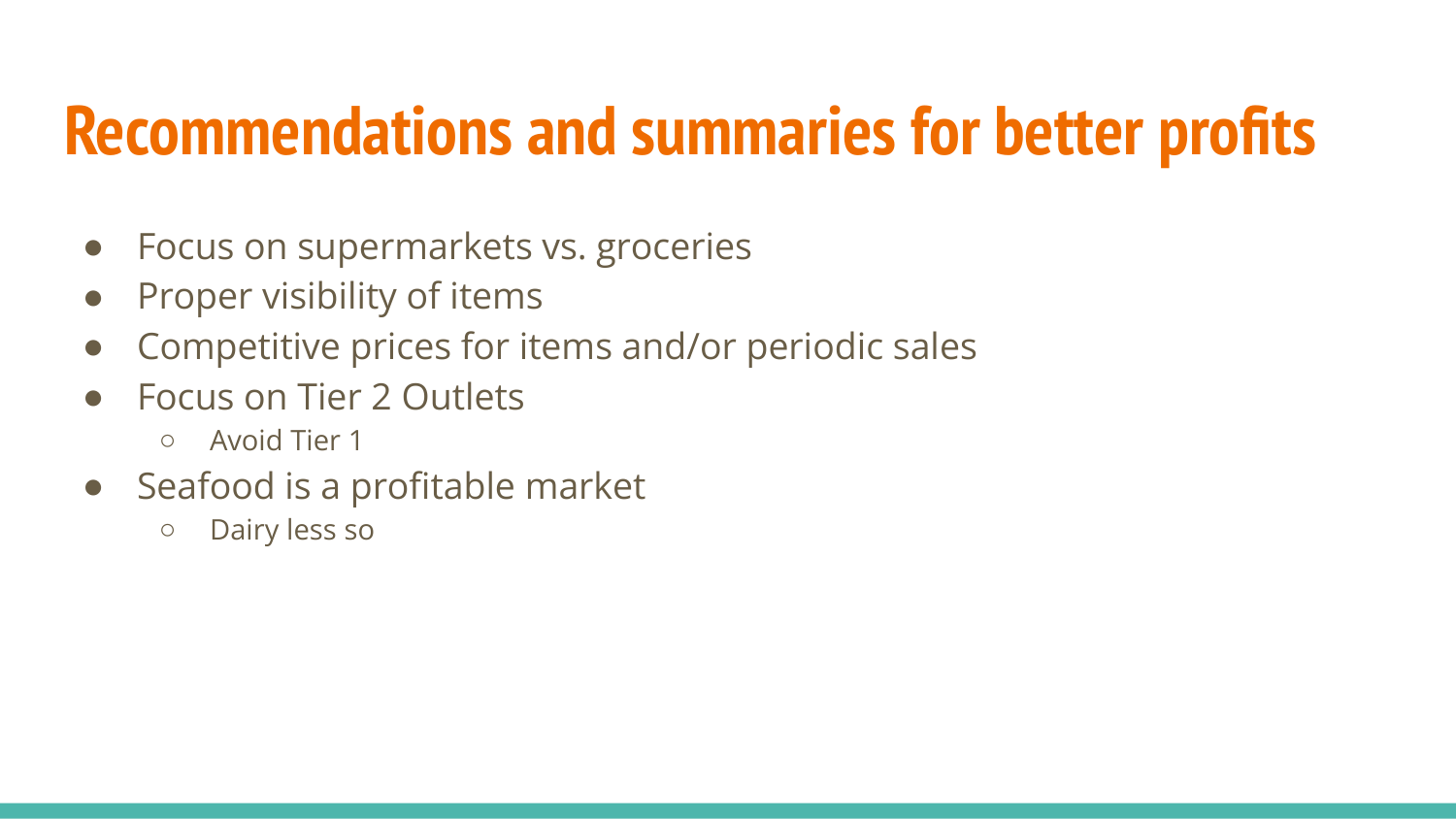

# Recommendations and summaries for better profits
Focus on supermarkets vs. groceries
Proper visibility of items
Competitive prices for items and/or periodic sales
Focus on Tier 2 Outlets
Avoid Tier 1
Seafood is a profitable market
Dairy less so